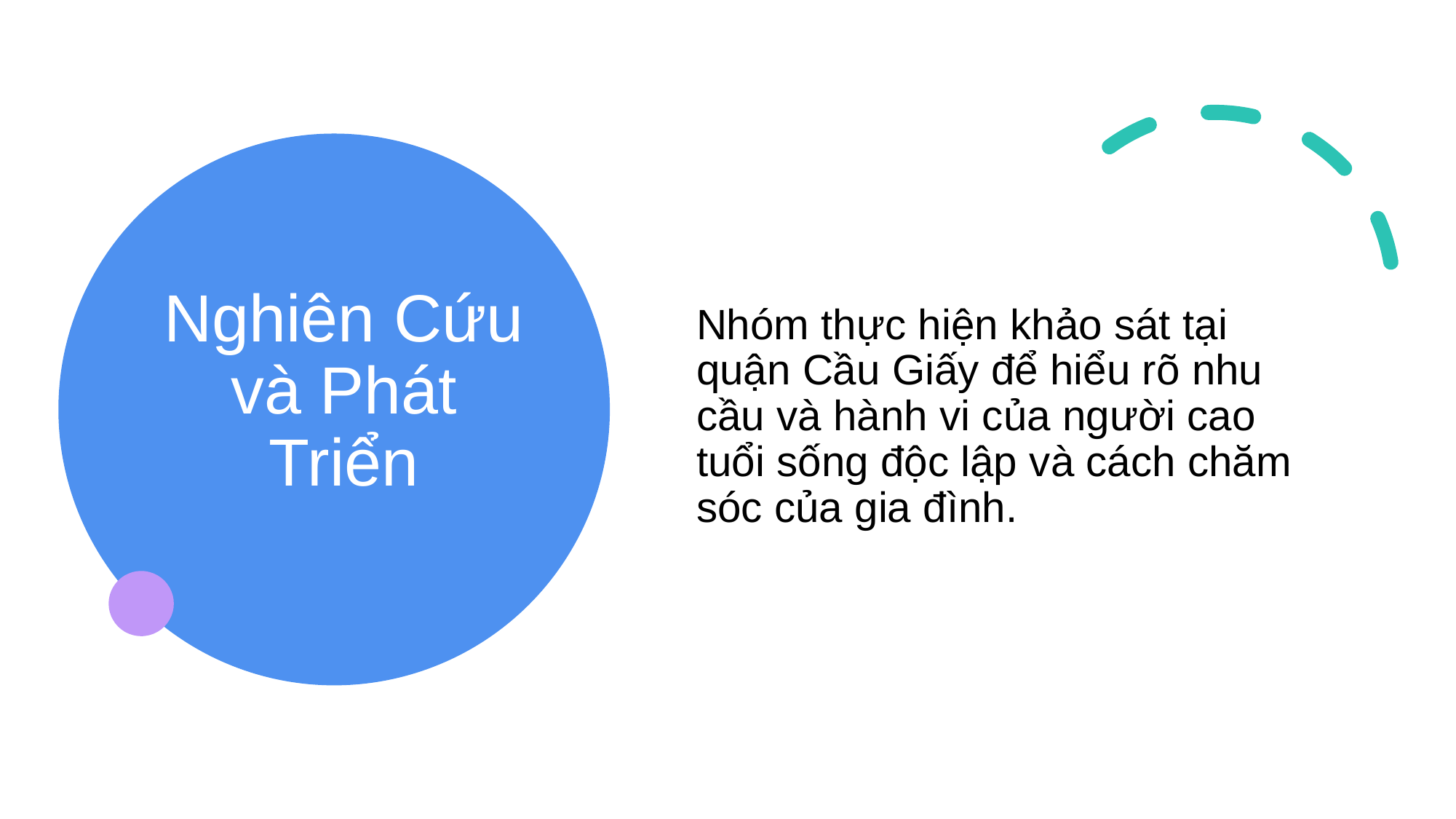

Nhóm thực hiện khảo sát tại quận Cầu Giấy để hiểu rõ nhu cầu và hành vi của người cao tuổi sống độc lập và cách chăm sóc của gia đình.
# Nghiên Cứu và Phát Triển